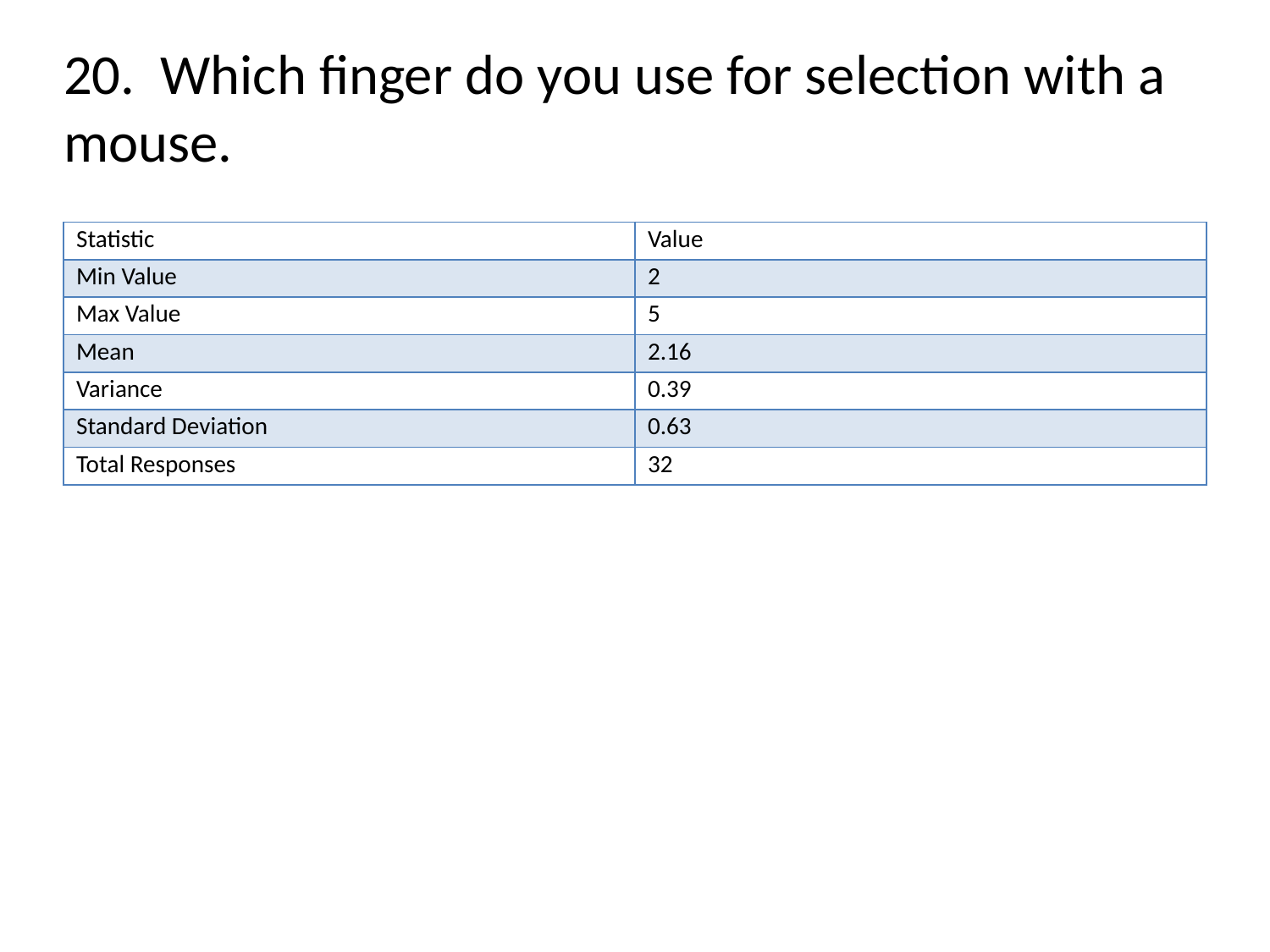

# 20.  Which finger do you use for selection with a mouse.
| Statistic | Value |
| --- | --- |
| Min Value | 2 |
| Max Value | 5 |
| Mean | 2.16 |
| Variance | 0.39 |
| Standard Deviation | 0.63 |
| Total Responses | 32 |